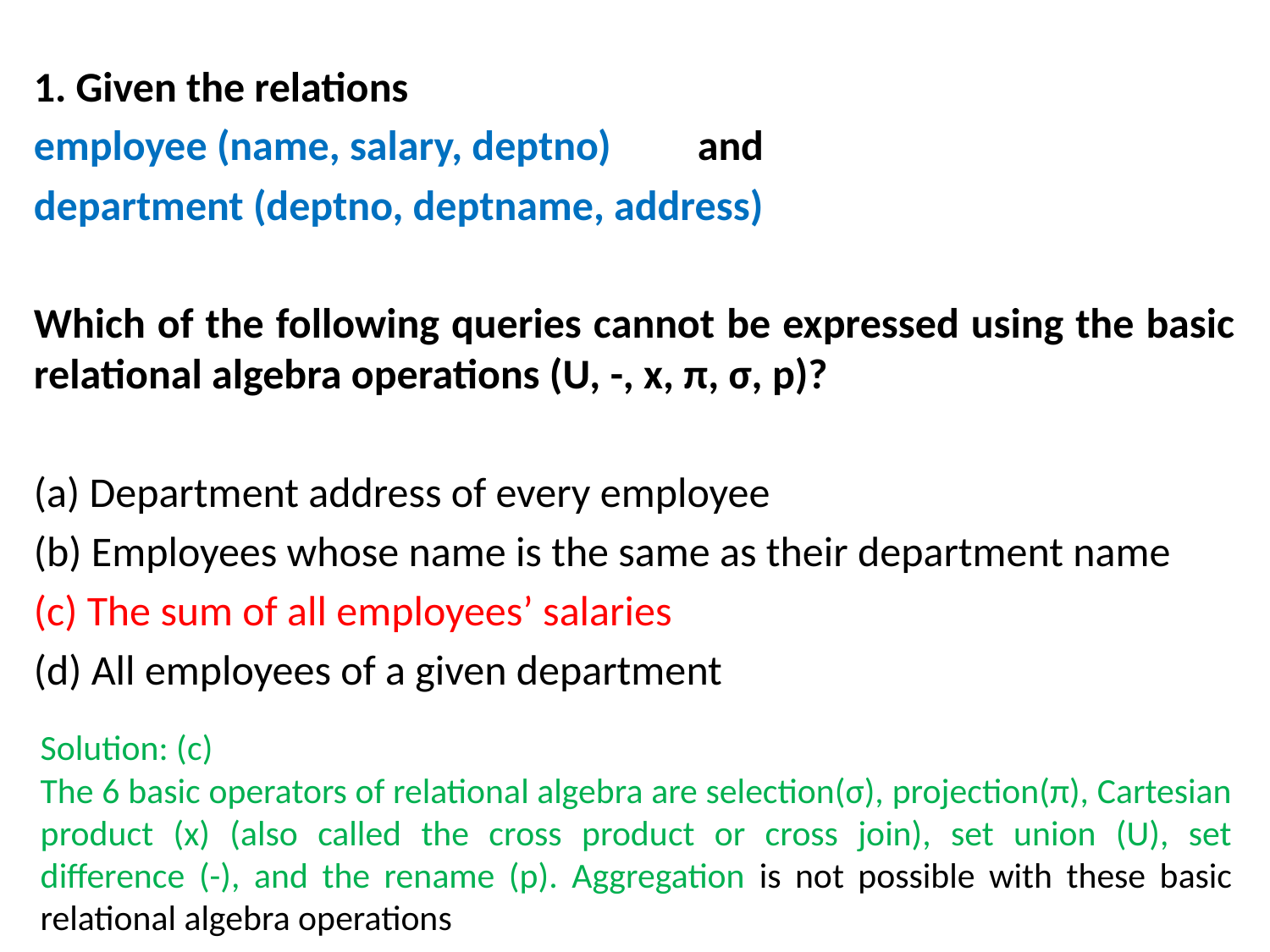

1. Given the relations
employee (name, salary, deptno)         and
department (deptno, deptname, address)

Which of the following queries cannot be expressed using the basic relational algebra operations (U, -, x, π, σ, p)?

(a) Department address of every employee
(b) Employees whose name is the same as their department name
(c) The sum of all employees’ salaries
(d) All employees of a given department
Solution: (c)
The 6 basic operators of relational algebra are selection(σ), projection(π), Cartesian product (x) (also called the cross product or cross join), set union (U), set difference (-), and the rename (p). Aggregation is not possible with these basic relational algebra operations